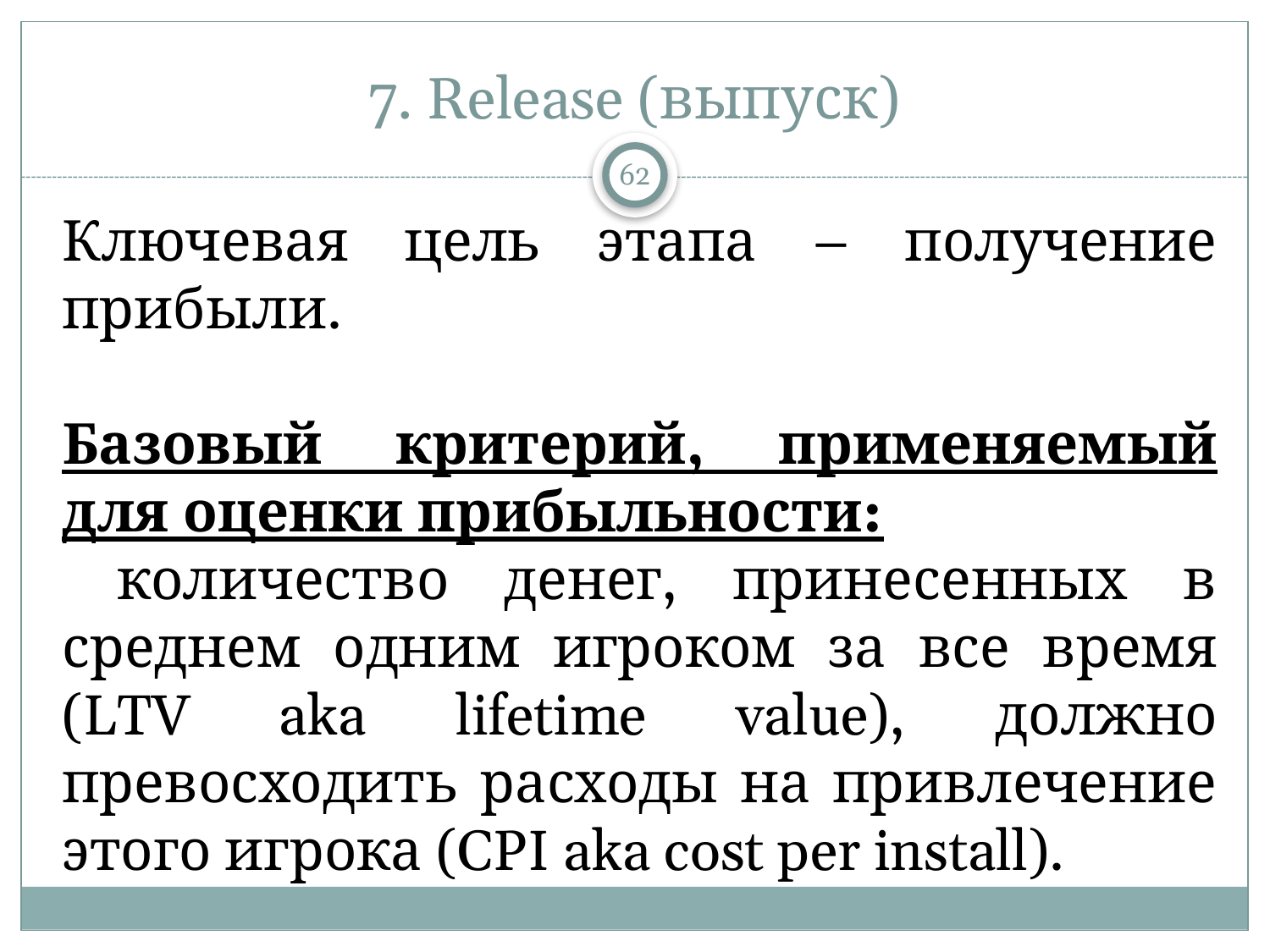

# 7. Release (выпуск)
62
Ключевая цель этапа – получение прибыли.

Базовый критерий, применяемый для оценки прибыльности:
 количество денег, принесенных в среднем одним игроком за все время (LTV aka lifetime value), должно превосходить расходы на привлечение этого игрока (CPI aka cost per install).